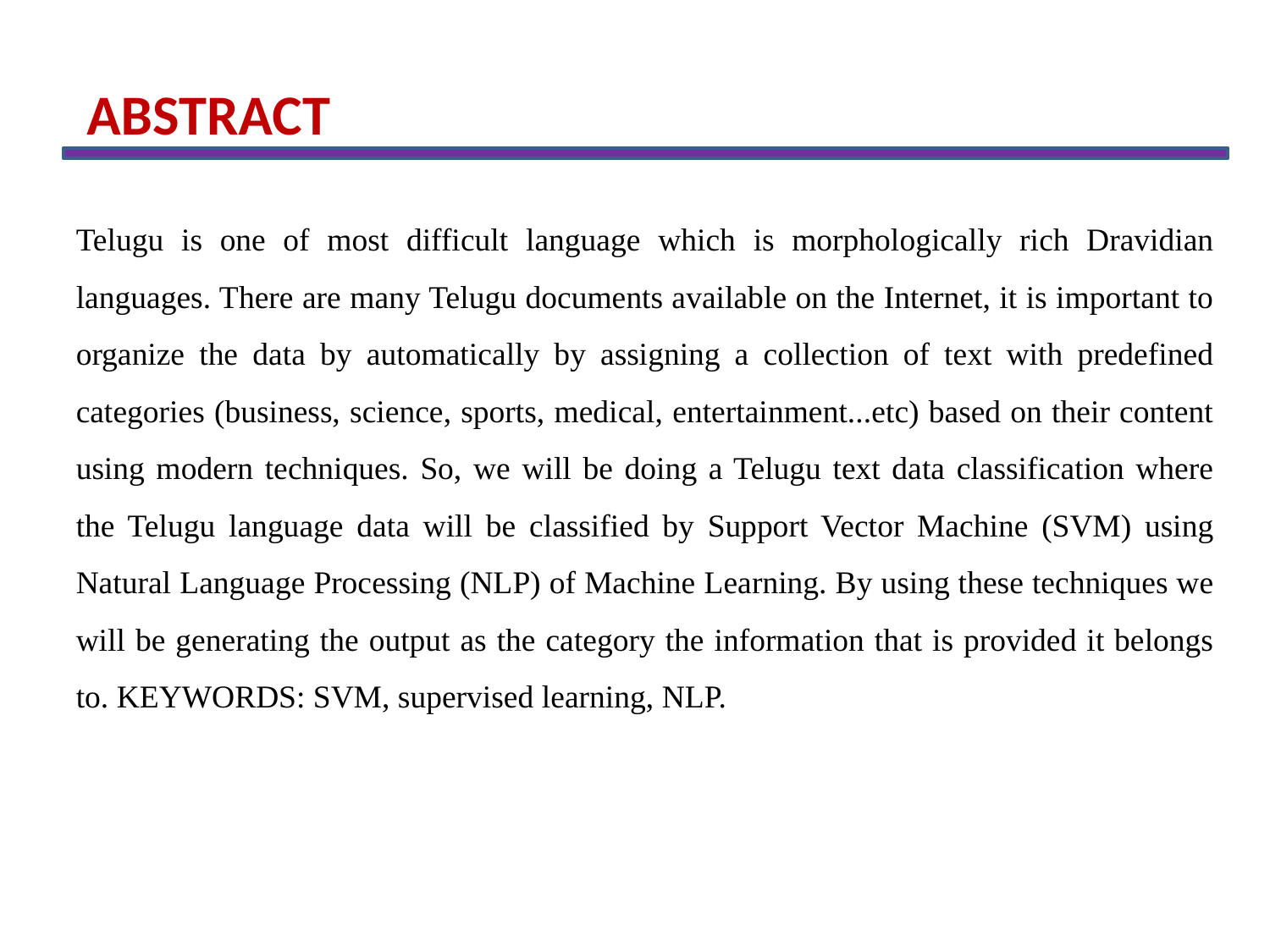

ABSTRACT

Telugu is one of most difficult language which is morphologically rich Dravidian languages. There are many Telugu documents available on the Internet, it is important to organize the data by automatically by assigning a collection of text with predefined categories (business, science, sports, medical, entertainment...etc) based on their content using modern techniques. So, we will be doing a Telugu text data classification where the Telugu language data will be classified by Support Vector Machine (SVM) using Natural Language Processing (NLP) of Machine Learning. By using these techniques we will be generating the output as the category the information that is provided it belongs to. KEYWORDS: SVM, supervised learning, NLP.